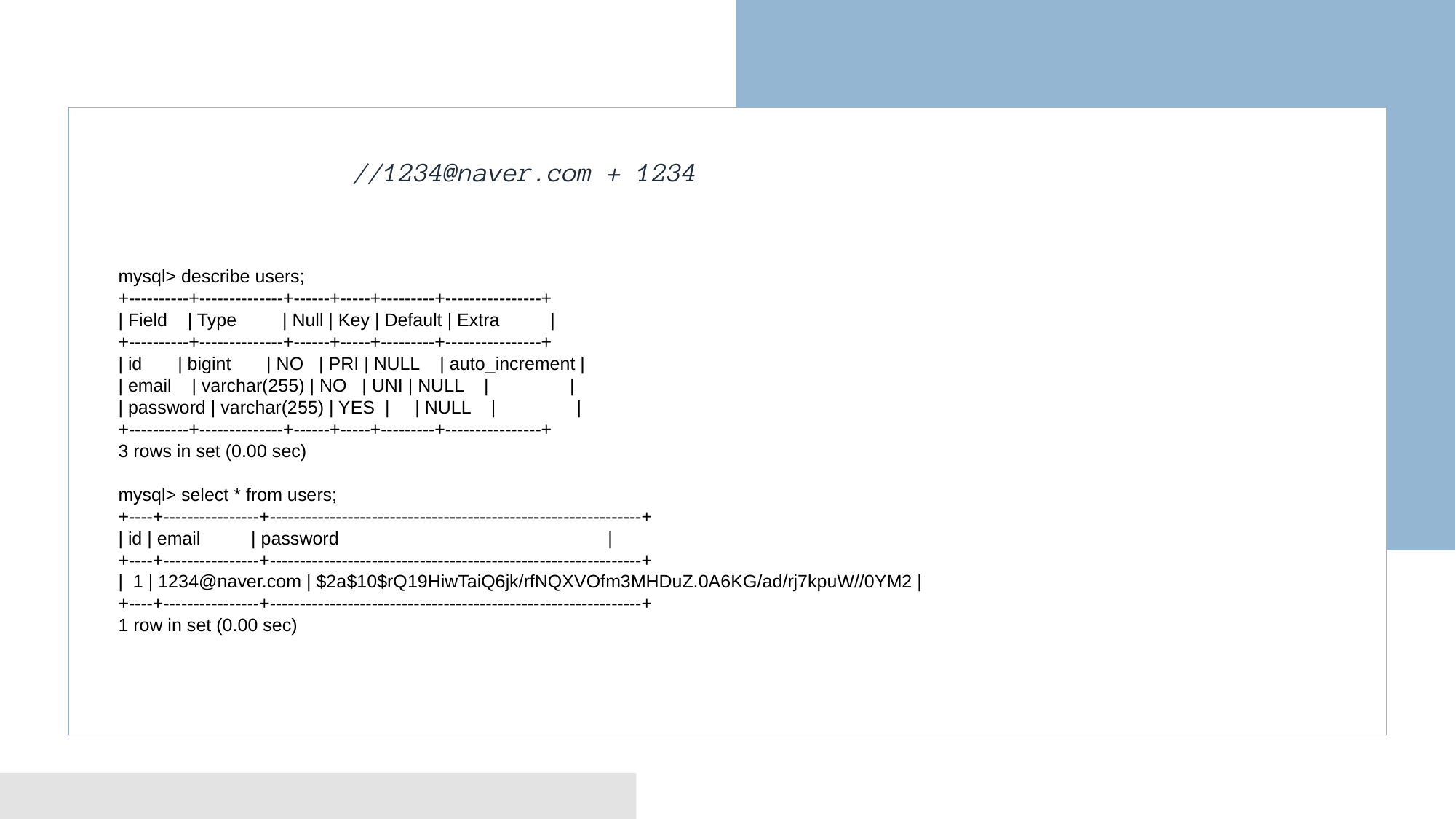

//1234@naver.com + 1234

mysql> describe users;
+----------+--------------+------+-----+---------+----------------+
| Field    | Type         | Null | Key | Default | Extra          |
+----------+--------------+------+-----+---------+----------------+
| id       | bigint       | NO   | PRI | NULL    | auto_increment |
| email    | varchar(255) | NO   | UNI | NULL    |                |
| password | varchar(255) | YES  |     | NULL    |                |
+----------+--------------+------+-----+---------+----------------+
3 rows in set (0.00 sec)

mysql> select * from users;
+----+----------------+--------------------------------------------------------------+
| id | email          | password                                                     |
+----+----------------+--------------------------------------------------------------+
|  1 | 1234@naver.com | $2a$10$rQ19HiwTaiQ6jk/rfNQXVOfm3MHDuZ.0A6KG/ad/rj7kpuW//0YM2 |
+----+----------------+--------------------------------------------------------------+
1 row in set (0.00 sec)